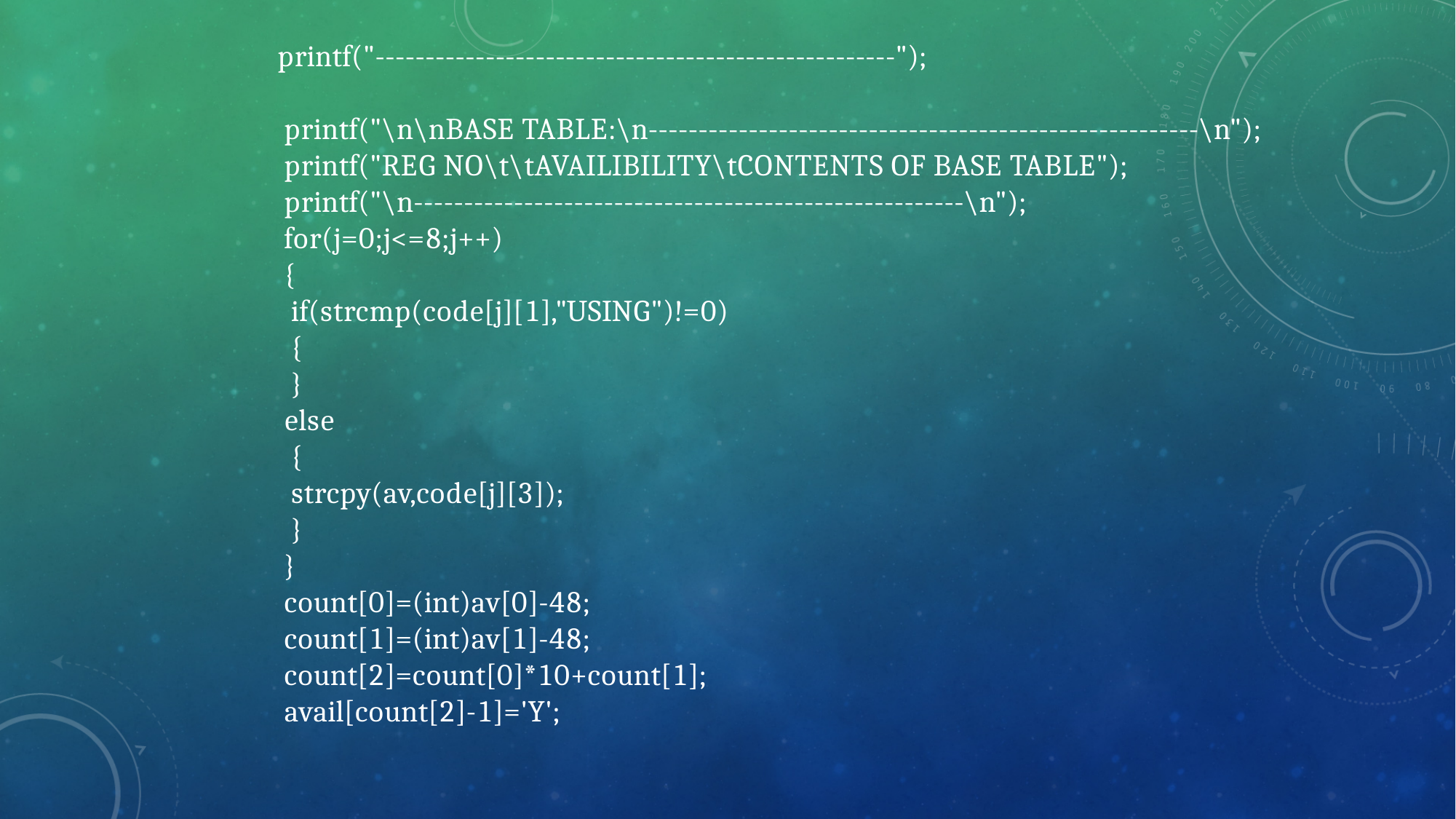

printf("----------------------------------------------------");

  printf("\n\nBASE TABLE:\n-------------------------------------------------------\n");
  printf("REG NO\t\tAVAILIBILITY\tCONTENTS OF BASE TABLE");
  printf("\n-------------------------------------------------------\n");
  for(j=0;j<=8;j++)
  {
   if(strcmp(code[j][1],"USING")!=0)
   {
   }
  else
   {
   strcpy(av,code[j][3]);
   }
  }
  count[0]=(int)av[0]-48;
  count[1]=(int)av[1]-48;
  count[2]=count[0]*10+count[1];
  avail[count[2]-1]='Y';